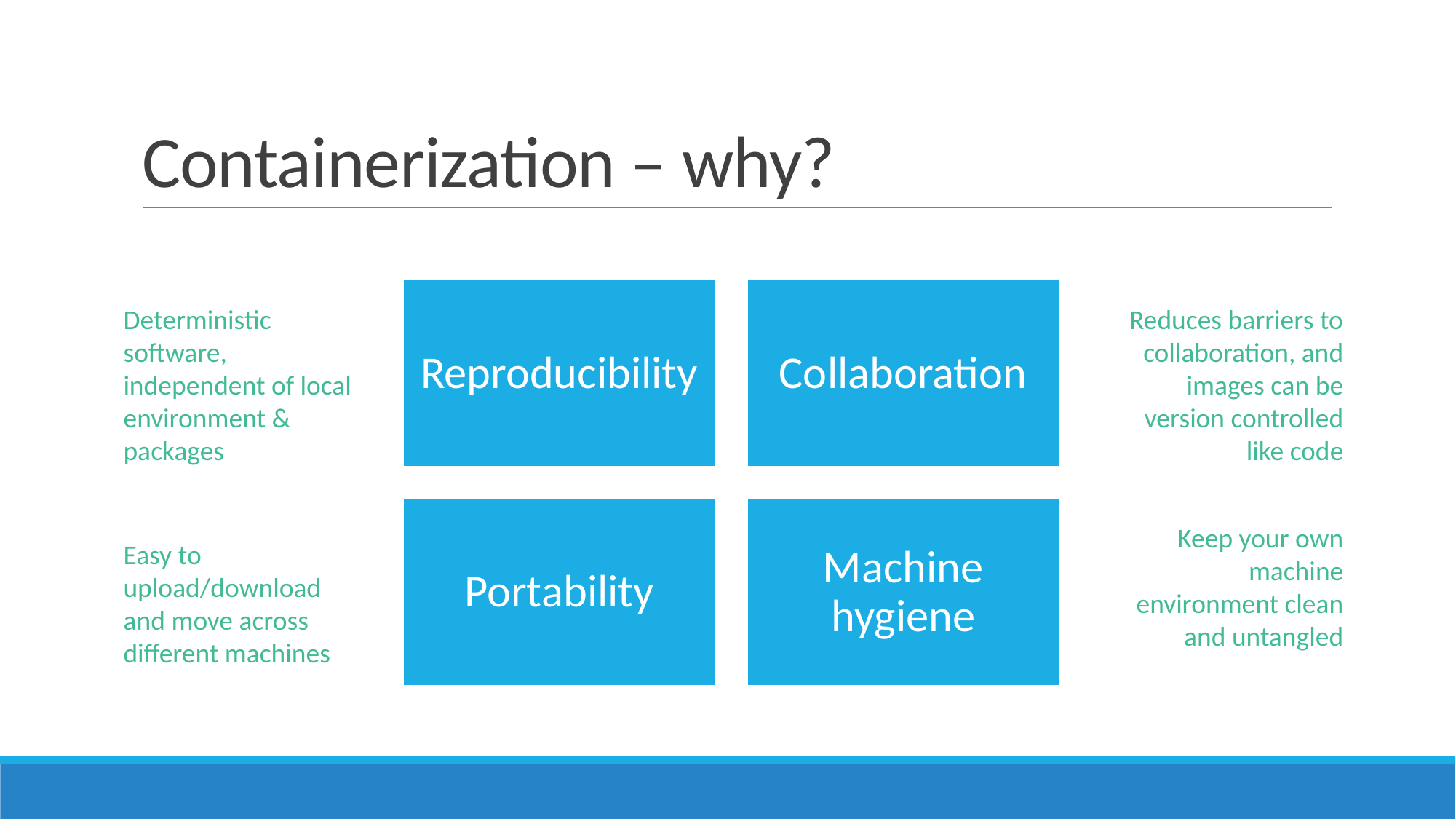

# Containerization – why?
Reproducibility
Collaboration
Portability
Machine hygiene
Deterministic software, independent of local environment & packages
Reduces barriers to collaboration, and images can be version controlled like code
Keep your own machine environment clean and untangled
Easy to upload/download and move across different machines